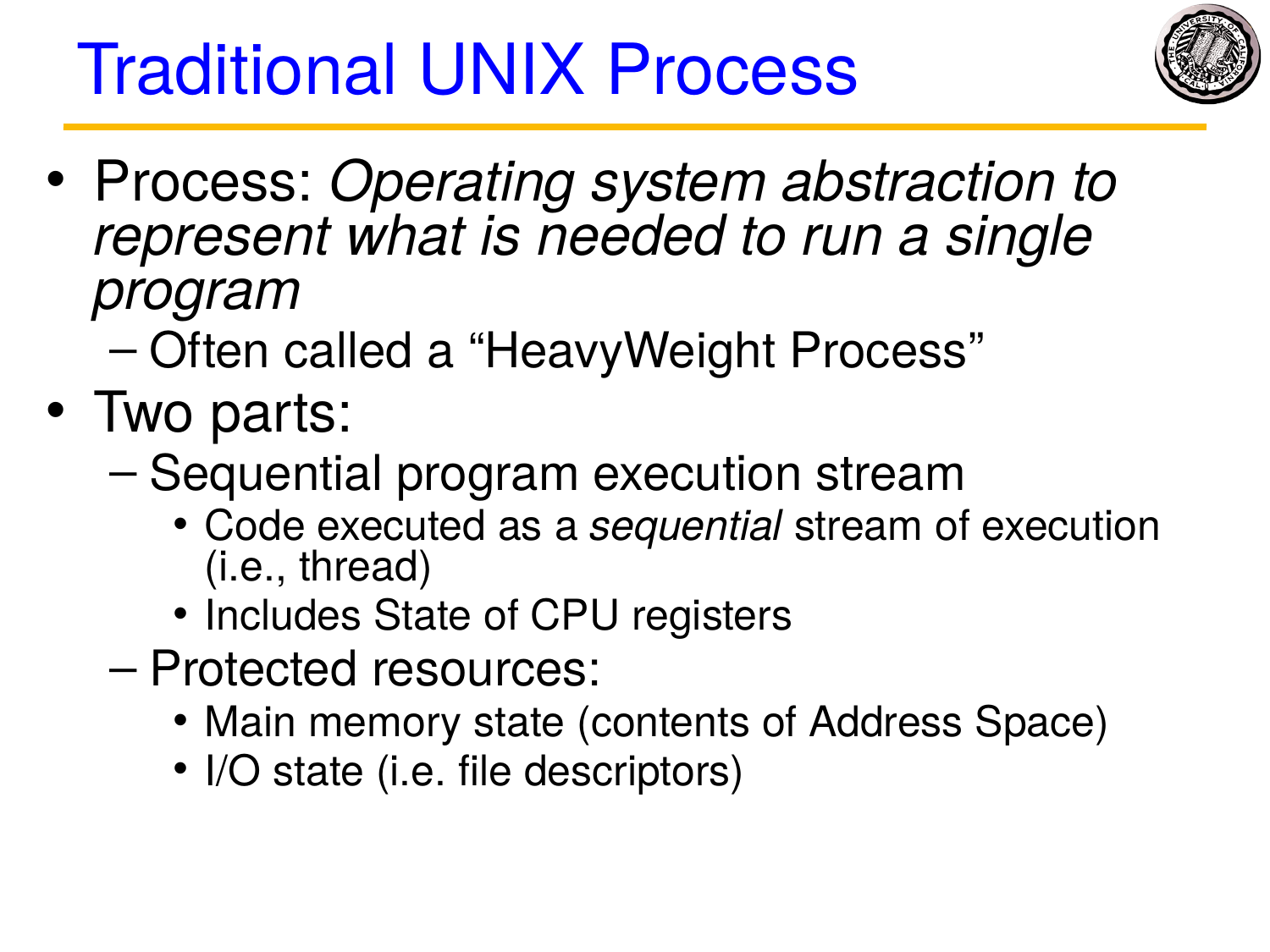

# Traditional UNIX Process
Process: Operating system abstraction to represent what is needed to run a single program
Often called a “HeavyWeight Process”
Two parts:
Sequential program execution stream
Code executed as a sequential stream of execution (i.e., thread)
Includes State of CPU registers
Protected resources:
Main memory state (contents of Address Space)
I/O state (i.e. file descriptors)